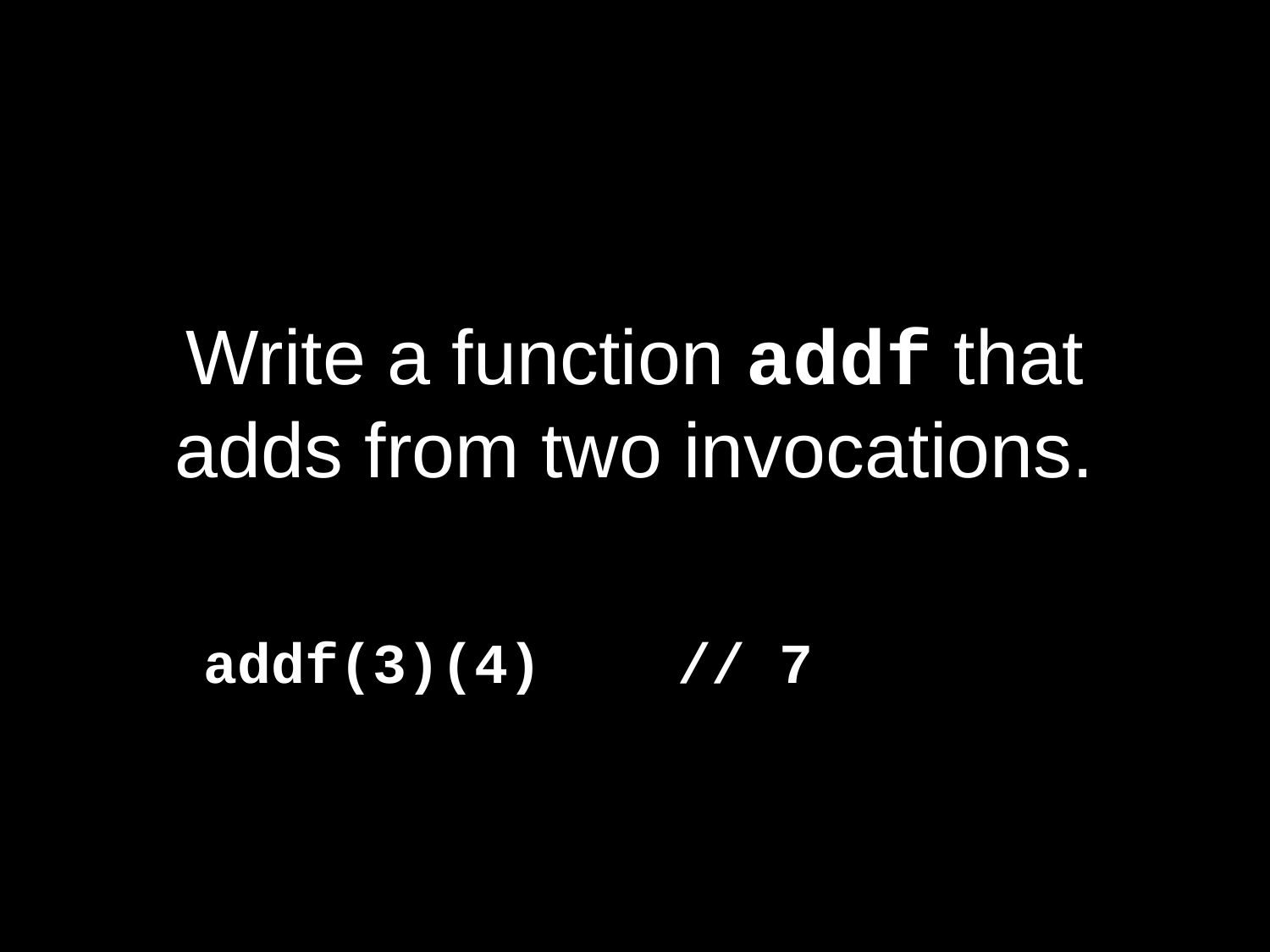

# Write a function addf that adds from two invocations.
addf(3)(4)    // 7